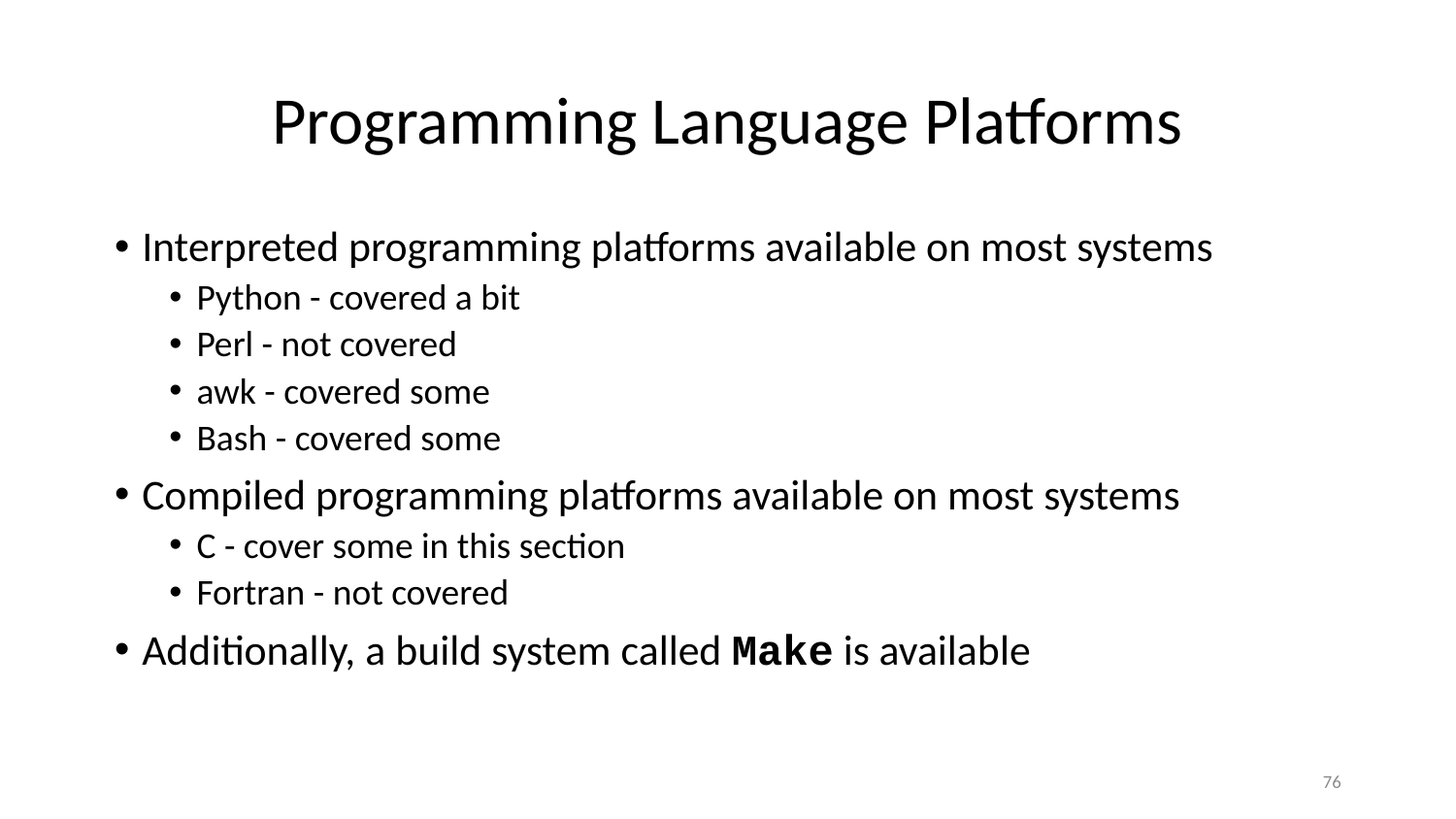

# Programming Language Platforms
Interpreted programming platforms available on most systems
Python - covered a bit
Perl - not covered
awk - covered some
Bash - covered some
Compiled programming platforms available on most systems
C - cover some in this section
Fortran - not covered
Additionally, a build system called Make is available
76